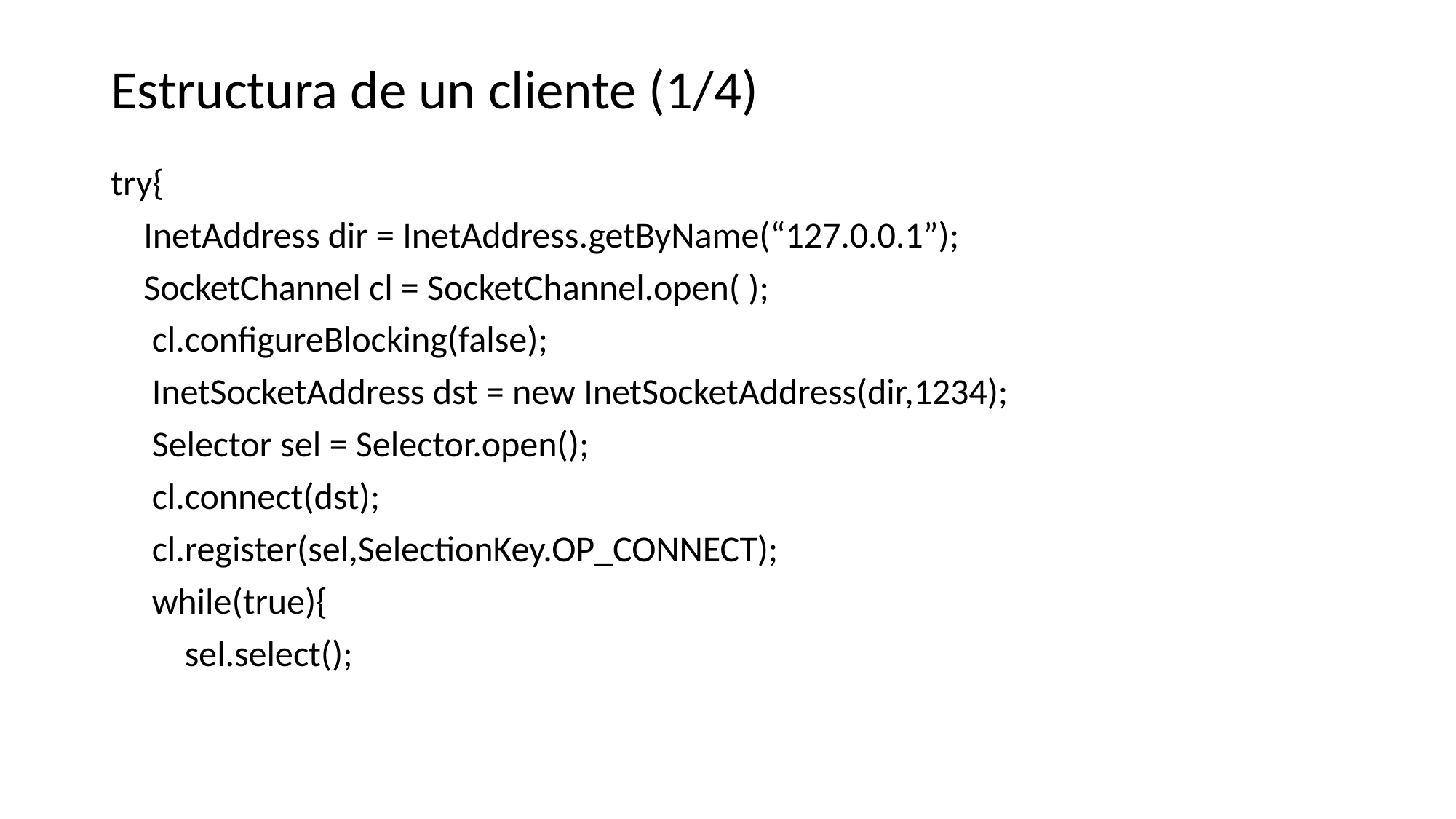

# Estructura de un cliente (1/4)
try{
    InetAddress dir = InetAddress.getByName(“127.0.0.1”);
    SocketChannel cl = SocketChannel.open( );
     cl.configureBlocking(false);
     InetSocketAddress dst = new InetSocketAddress(dir,1234);
     Selector sel = Selector.open();
     cl.connect(dst);
     cl.register(sel,SelectionKey.OP_CONNECT);
     while(true){
         sel.select();